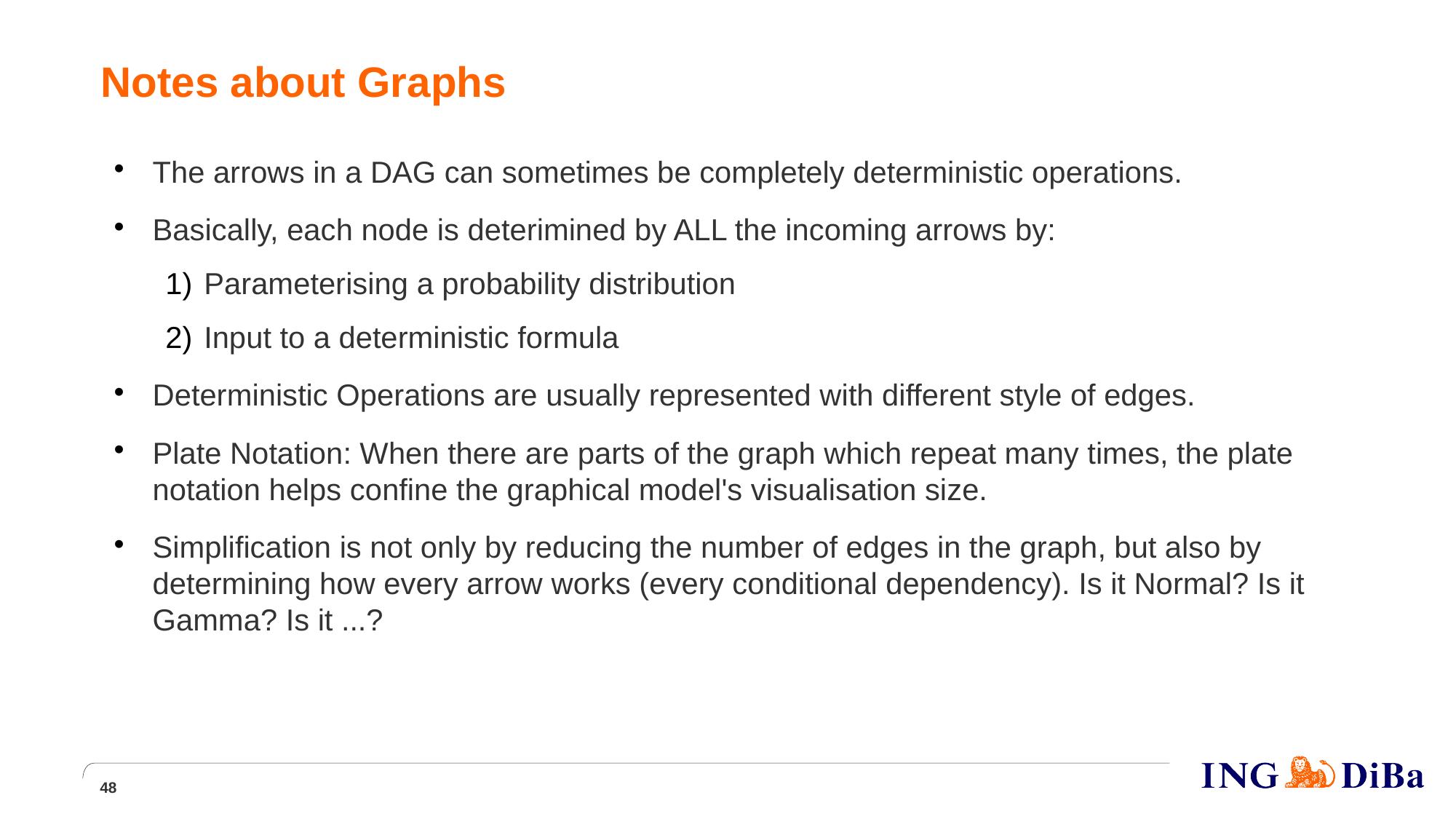

Notes about Graphs
The arrows in a DAG can sometimes be completely deterministic operations.
Basically, each node is deterimined by ALL the incoming arrows by:
Parameterising a probability distribution
Input to a deterministic formula
Deterministic Operations are usually represented with different style of edges.
Plate Notation: When there are parts of the graph which repeat many times, the plate notation helps confine the graphical model's visualisation size.
Simplification is not only by reducing the number of edges in the graph, but also by determining how every arrow works (every conditional dependency). Is it Normal? Is it Gamma? Is it ...?
48